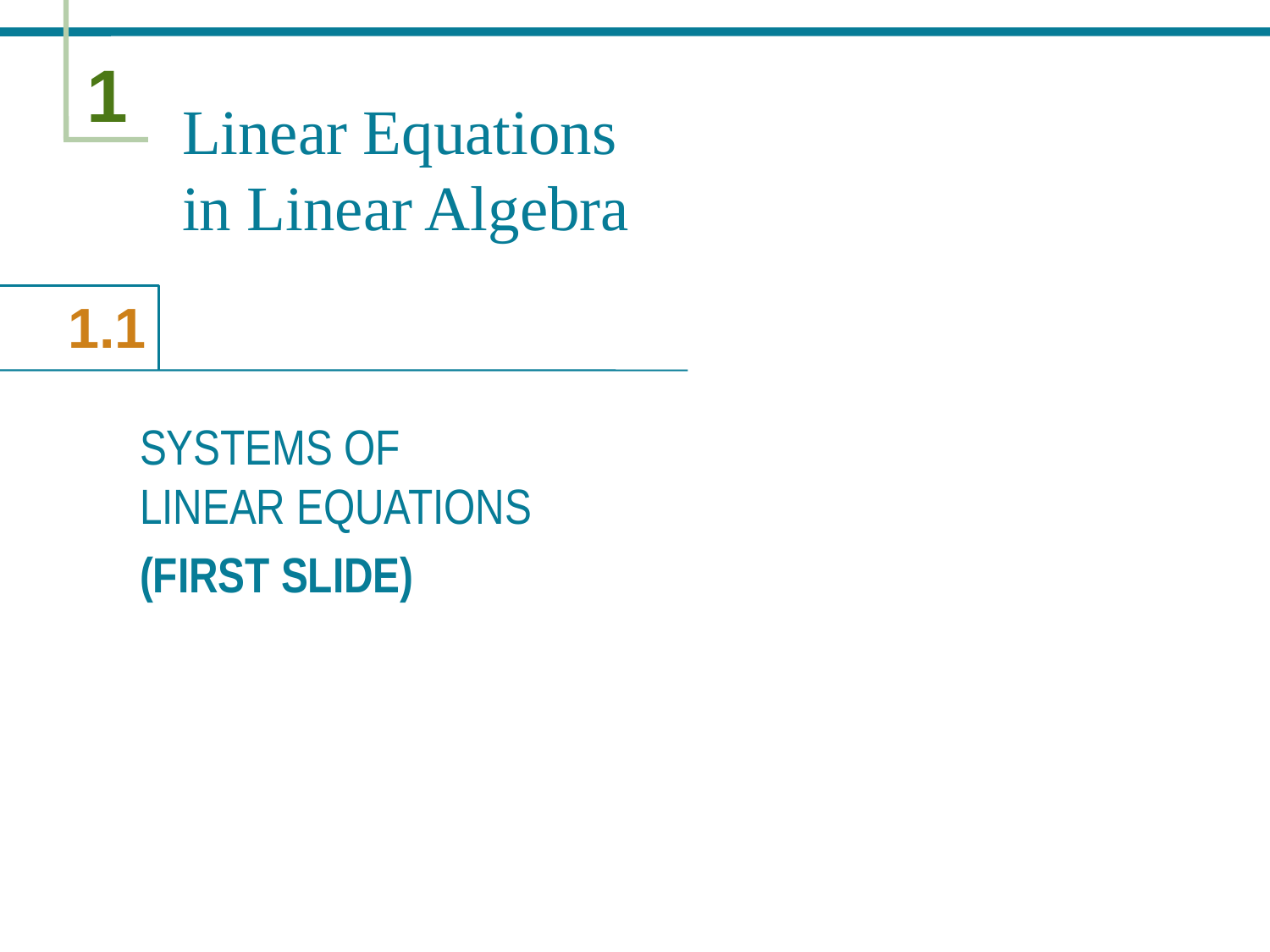

# Linear Equations in Linear Algebra
SYSTEMS OF
LINEAR EQUATIONS
(FIRST SLIDE)